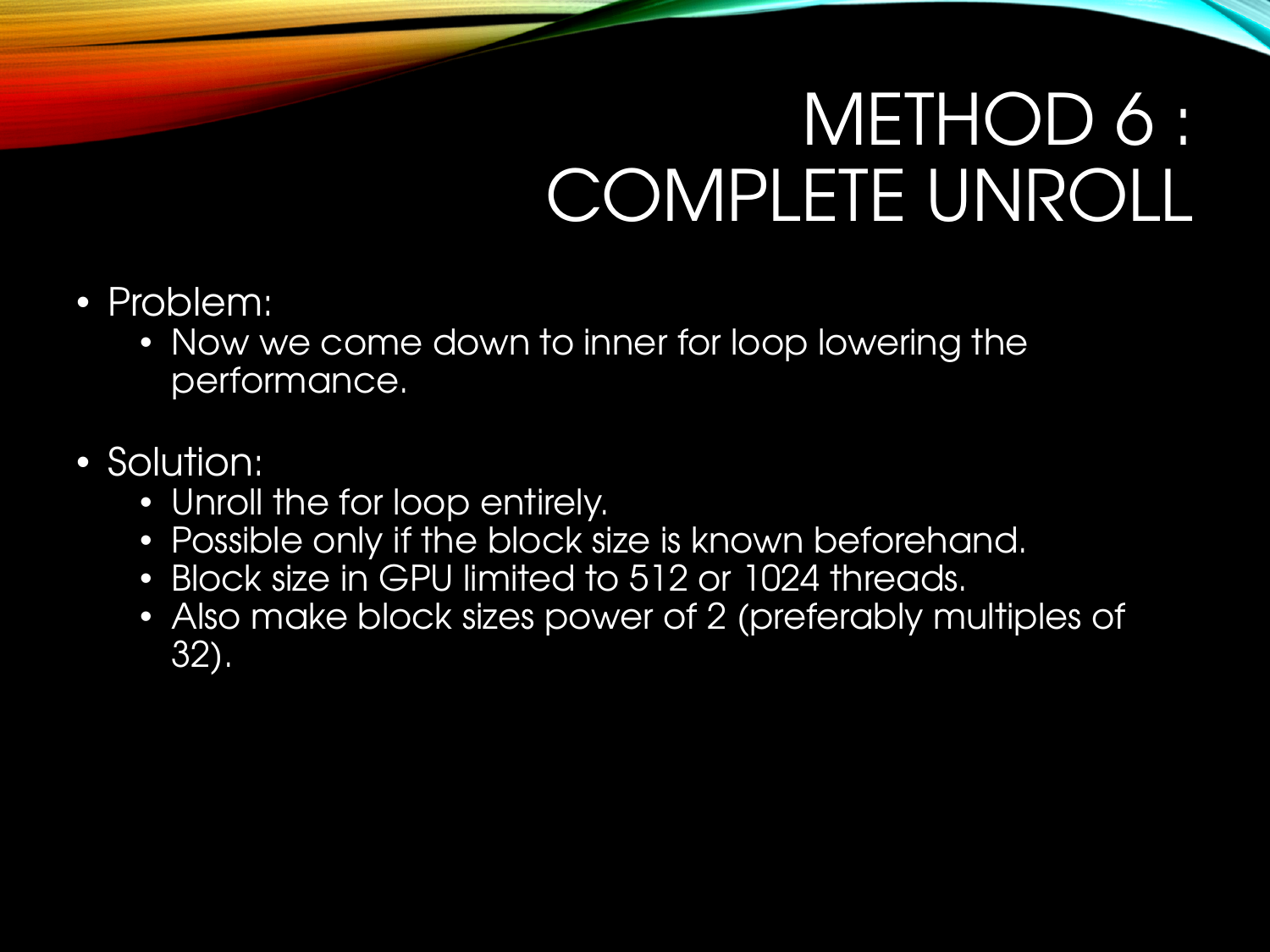

# Method 6 :
Complete Unroll
Problem:
Now we come down to inner for loop lowering the performance.

Solution:
Unroll the for loop entirely.
Possible only if the block size is known beforehand.
Block size in GPU limited to 512 or 1024 threads.
Also make block sizes power of 2 (preferably multiples of 32).